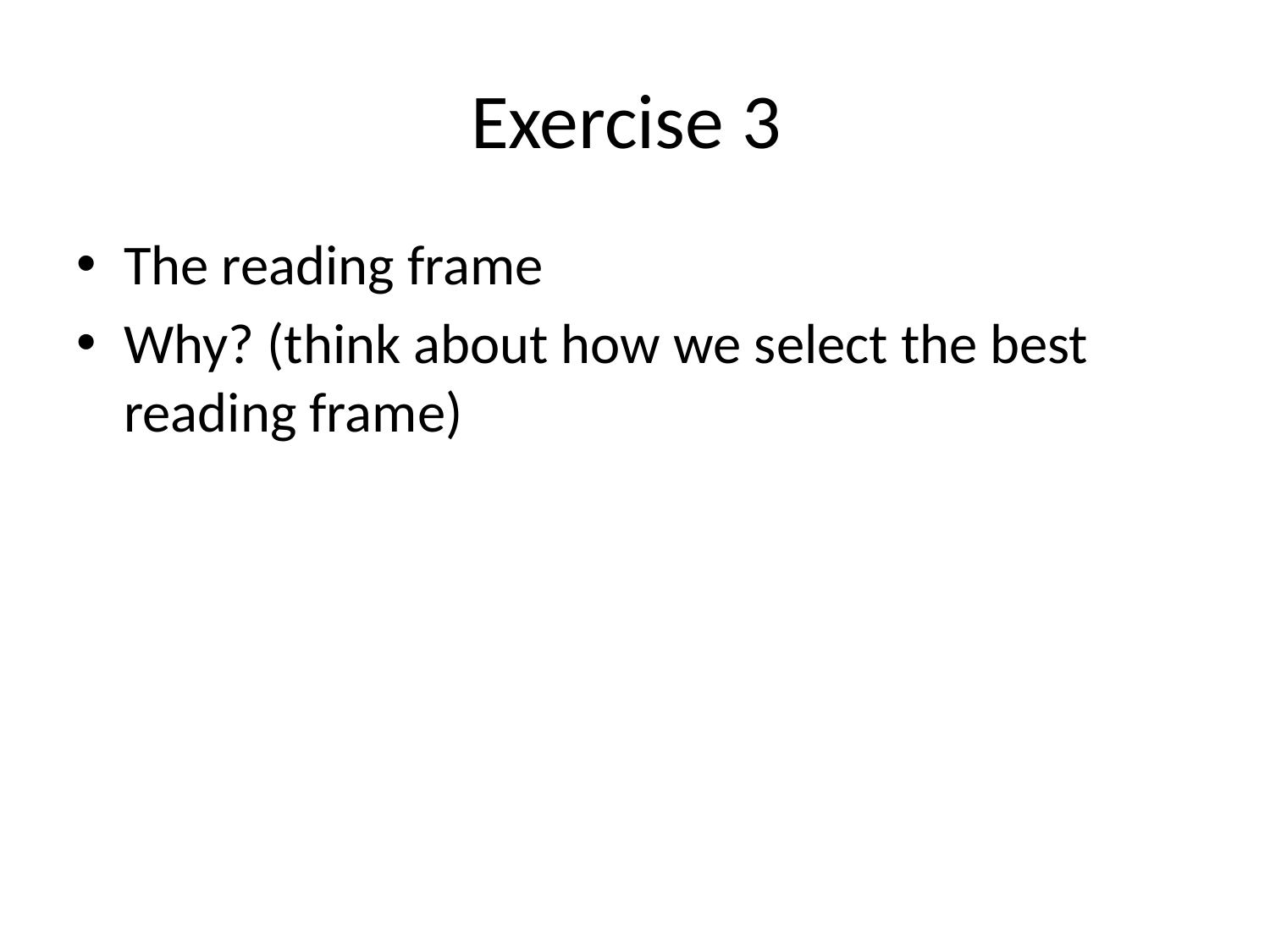

# Exercise 3
The reading frame
Why? (think about how we select the best reading frame)